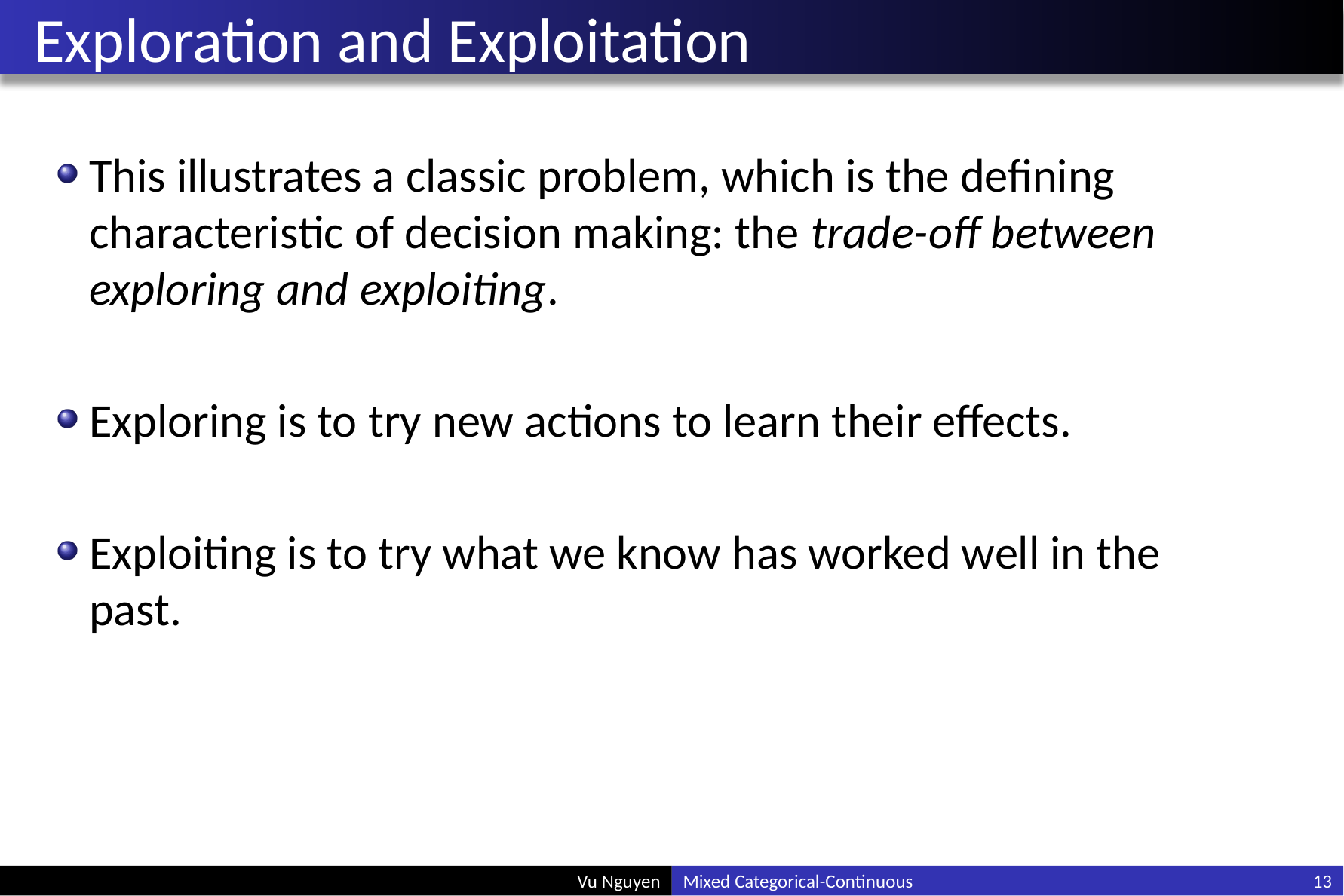

# Exploration and Exploitation
This illustrates a classic problem, which is the defining characteristic of decision making: the trade-off between exploring and exploiting.

Exploring is to try new actions to learn their effects.

Exploiting is to try what we know has worked well in the past.
Mixed Categorical-Continuous
13